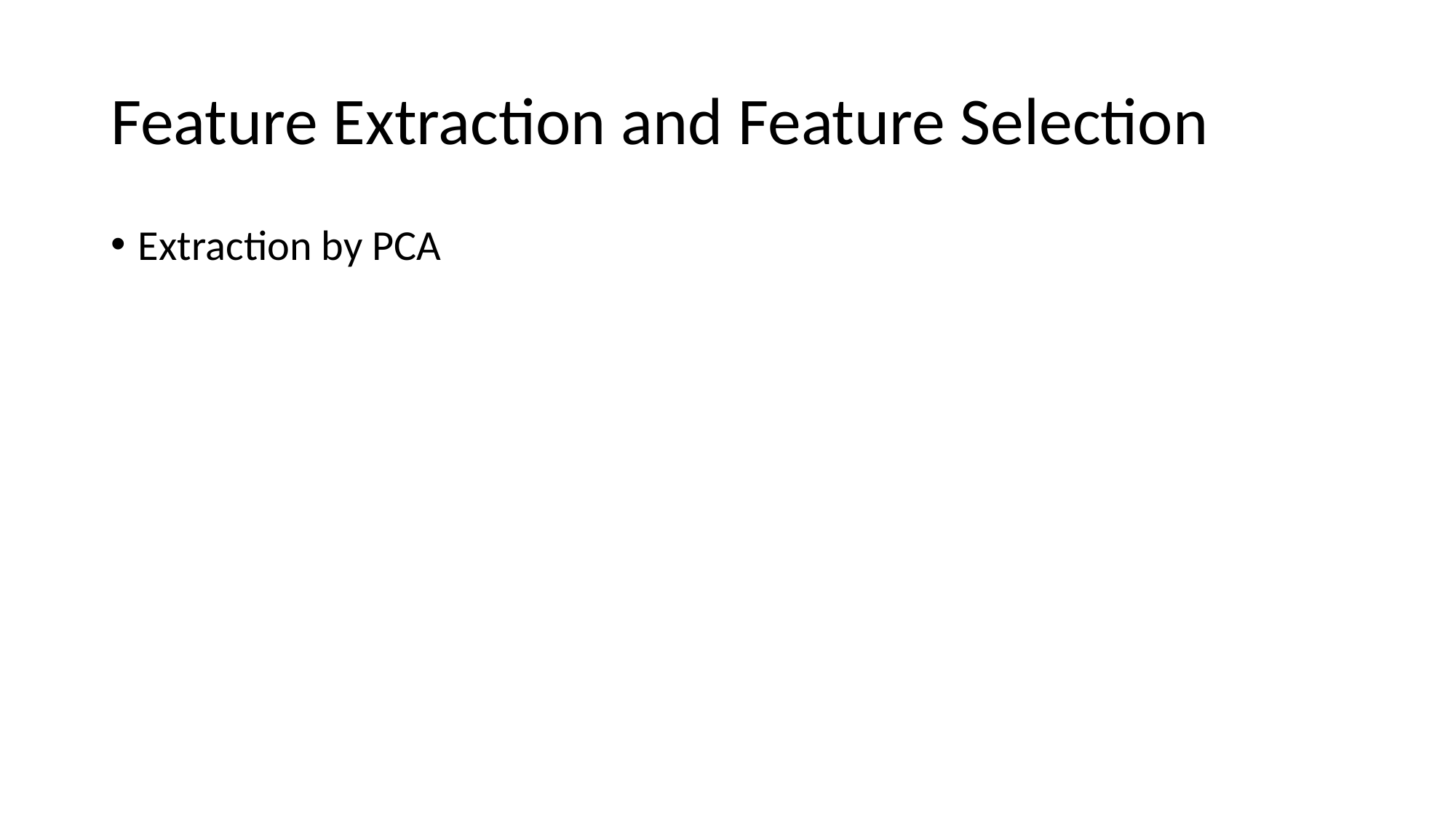

# Feature Extraction and Feature Selection
Extraction by PCA